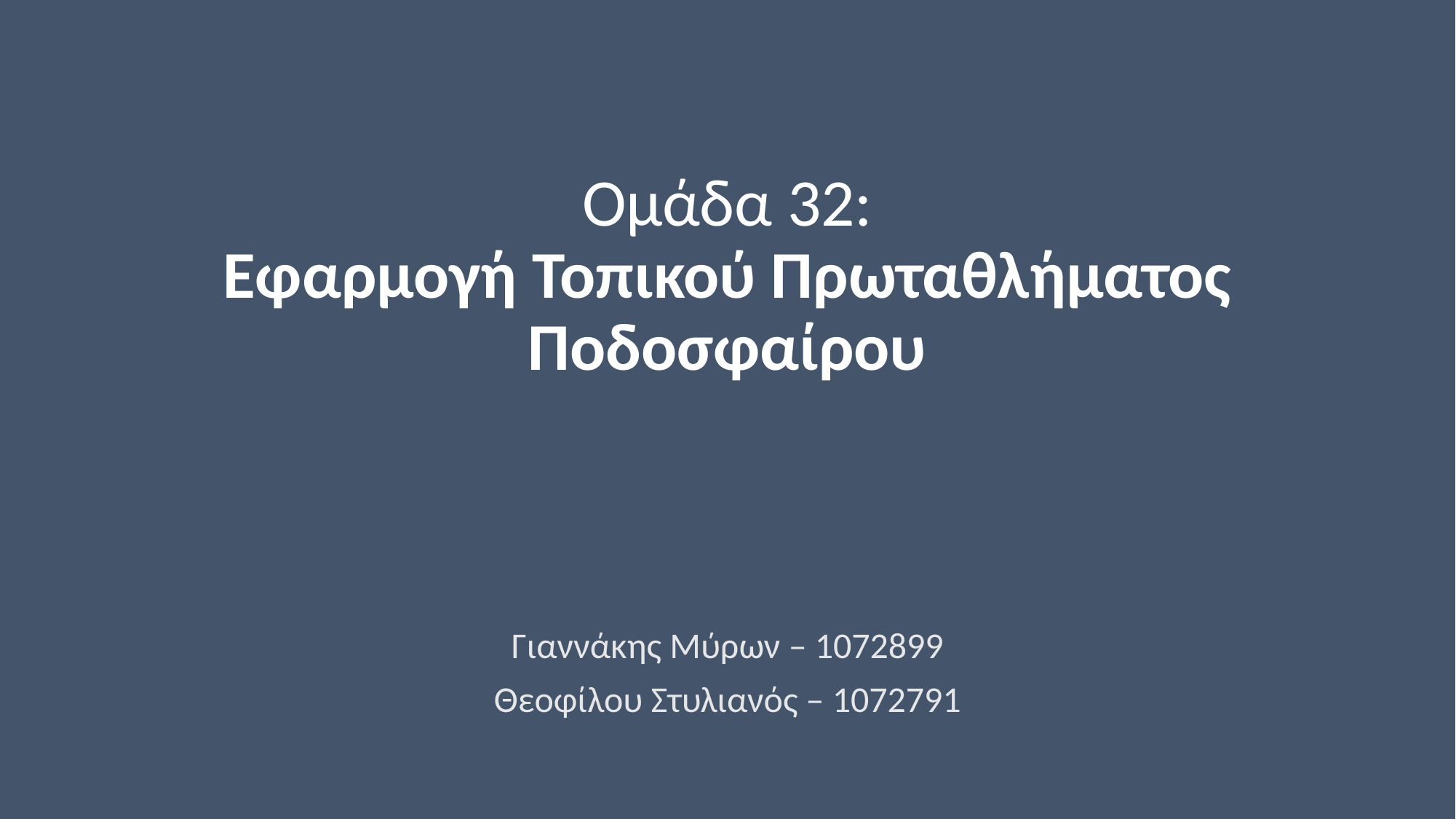

# Ομάδα 32: Εφαρμογή Τοπικού Πρωταθλήματος Ποδοσφαίρου
Γιαννάκης Μύρων – 1072899
Θεοφίλου Στυλιανός – 1072791